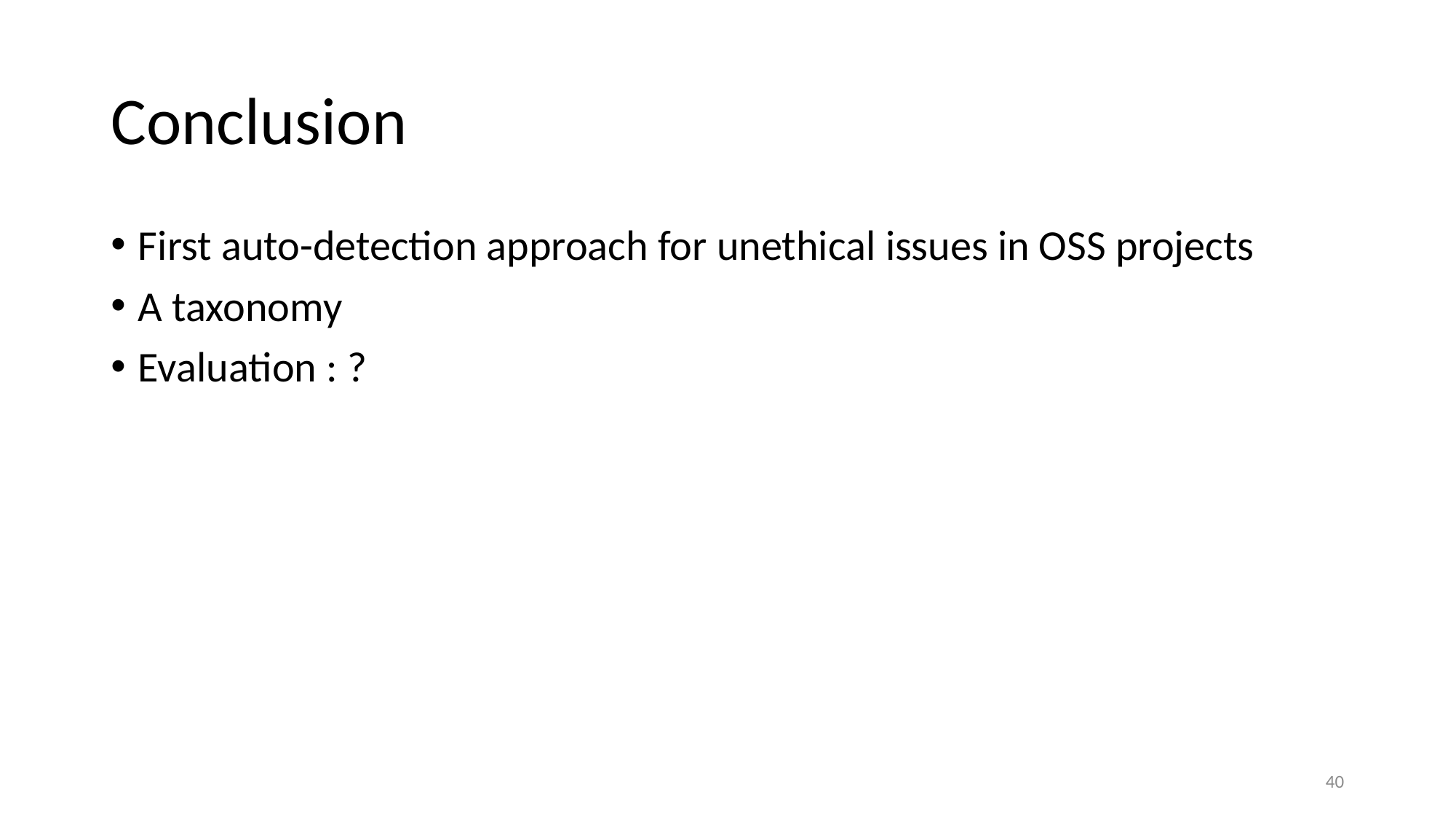

# Conclusion
First auto-detection approach for unethical issues in OSS projects
A taxonomy
Evaluation : ?
40